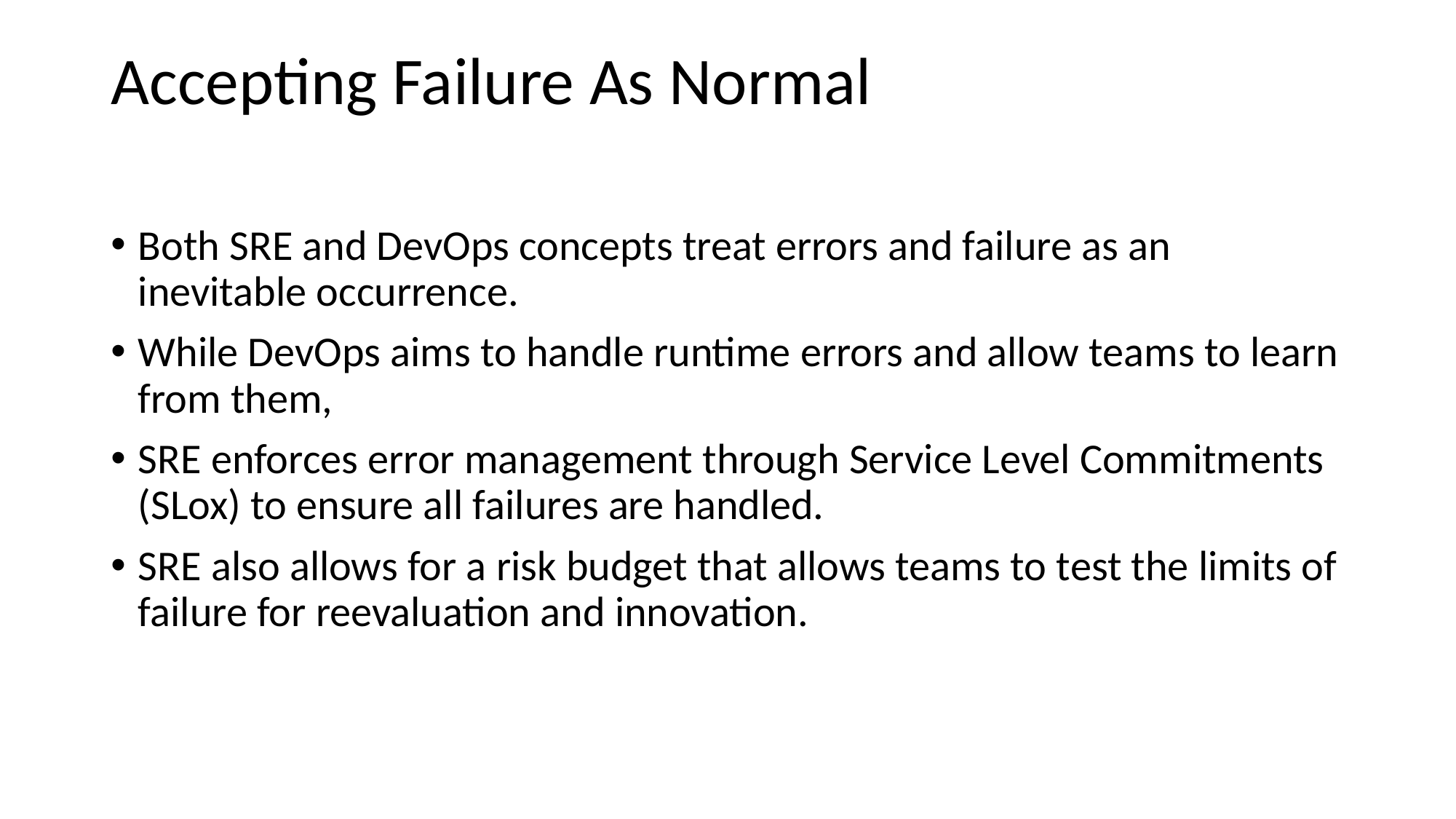

# Accepting Failure As Normal
Both SRE and DevOps concepts treat errors and failure as an inevitable occurrence.
While DevOps aims to handle runtime errors and allow teams to learn from them,
SRE enforces error management through Service Level Commitments (SLox) to ensure all failures are handled.
SRE also allows for a risk budget that allows teams to test the limits of failure for reevaluation and innovation.